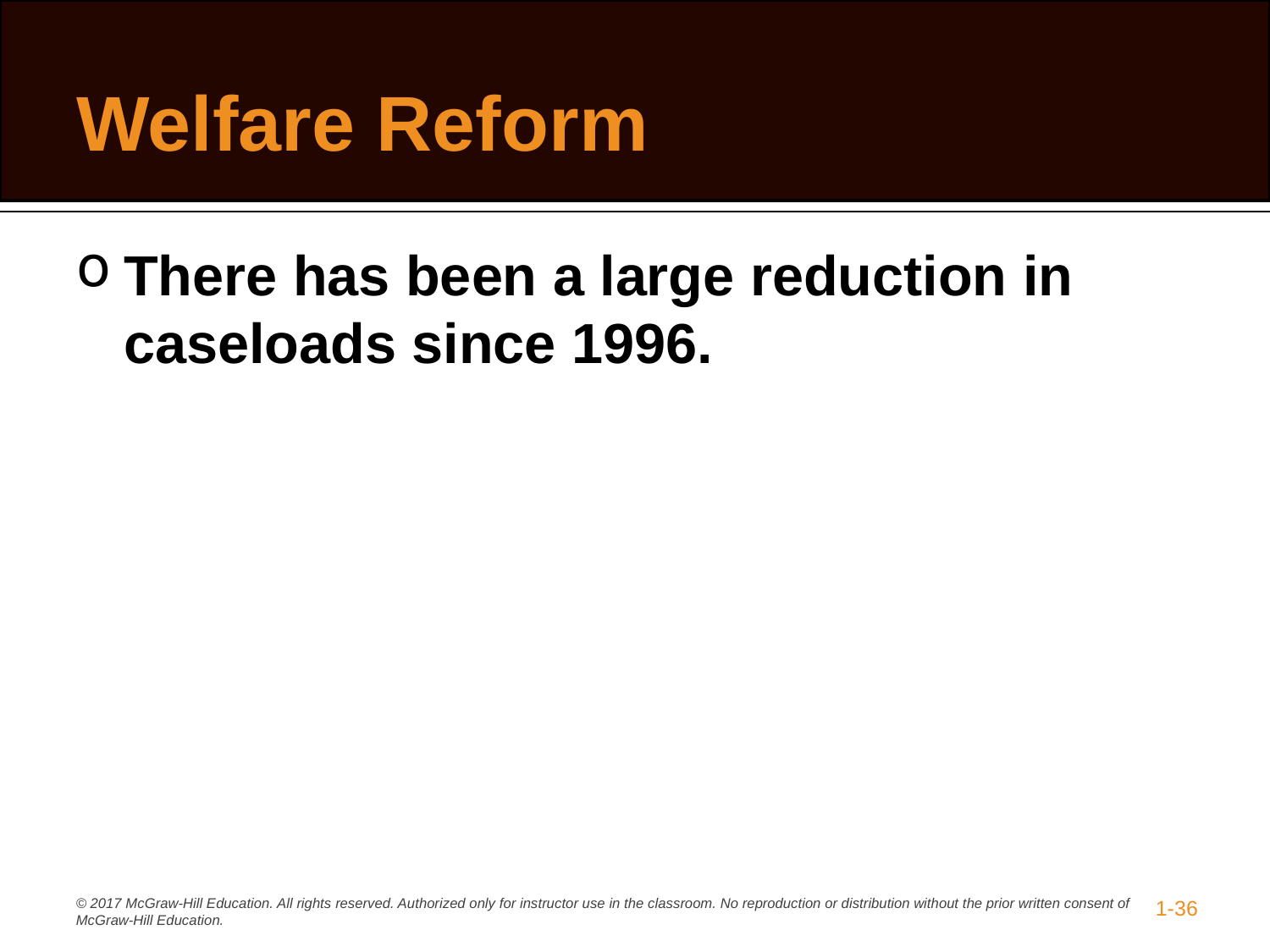

# Welfare Reform
There has been a large reduction in caseloads since 1996.